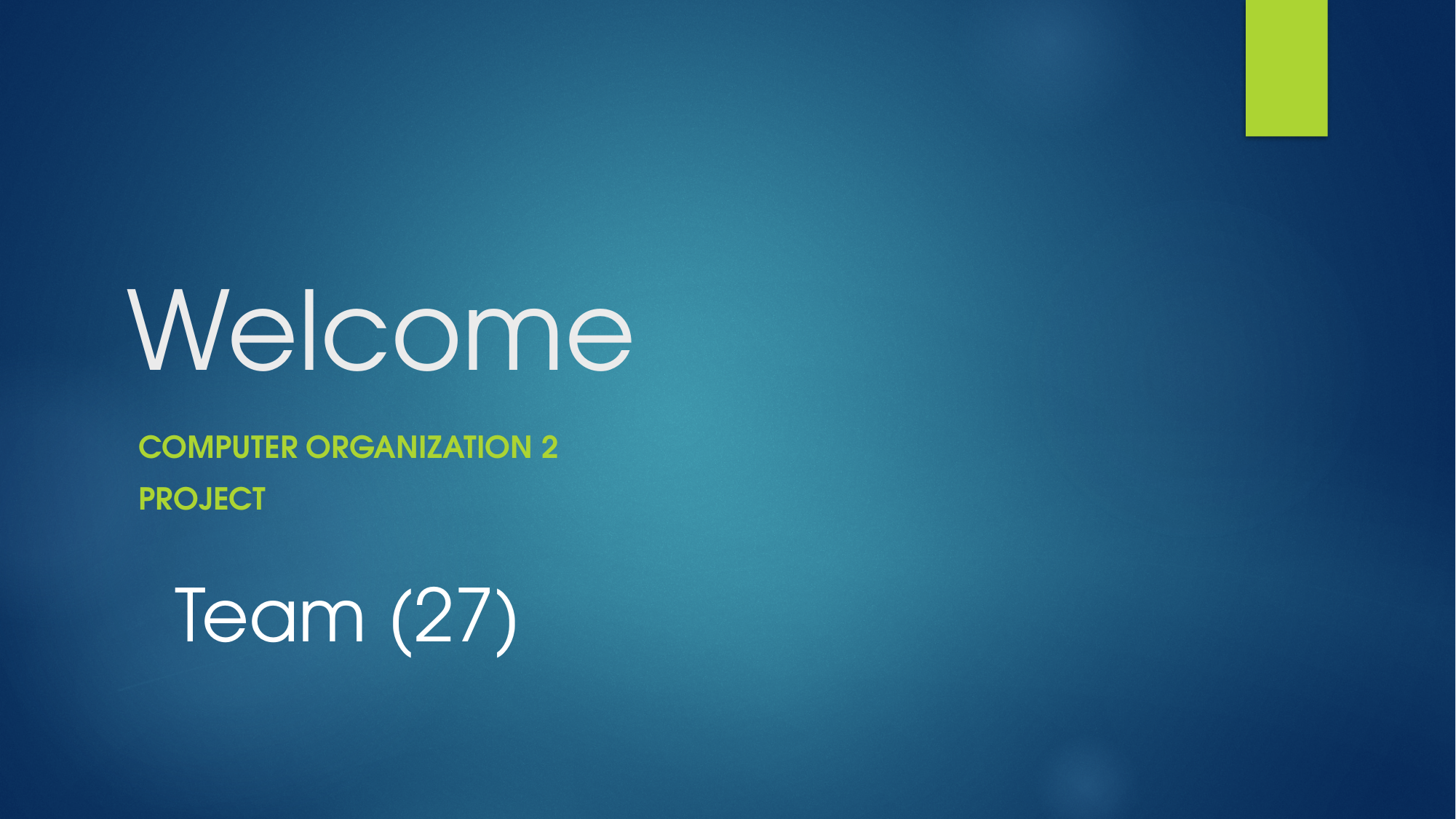

# Welcome
Computer Organization 2
Project

	Team (27)